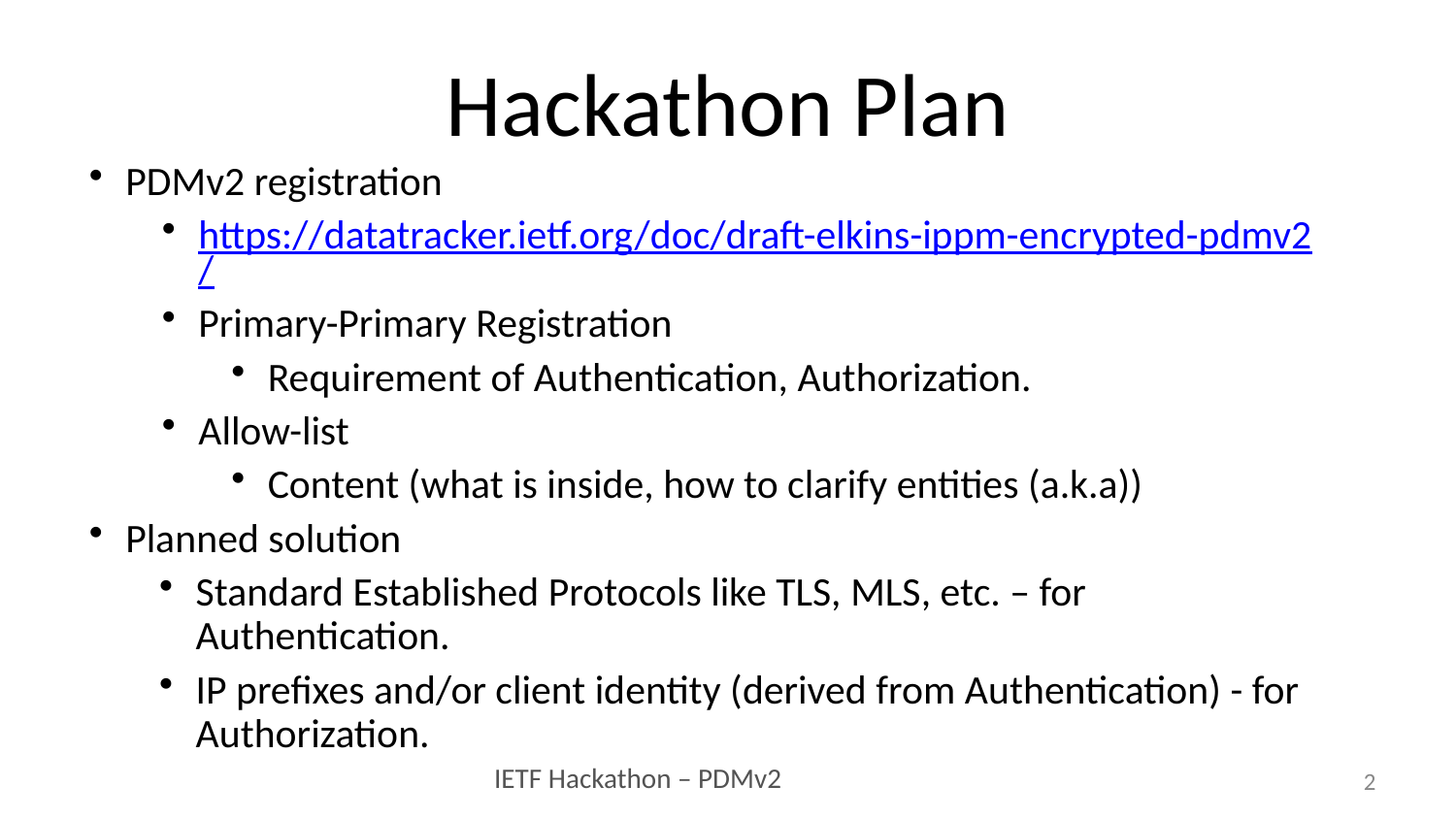

# Hackathon Plan
PDMv2 registration
https://datatracker.ietf.org/doc/draft-elkins-ippm-encrypted-pdmv2/
Primary-Primary Registration
Requirement of Authentication, Authorization.
Allow-list
Content (what is inside, how to clarify entities (a.k.a))
Planned solution
Standard Established Protocols like TLS, MLS, etc. – for Authentication.
IP prefixes and/or client identity (derived from Authentication) - for Authorization.
2